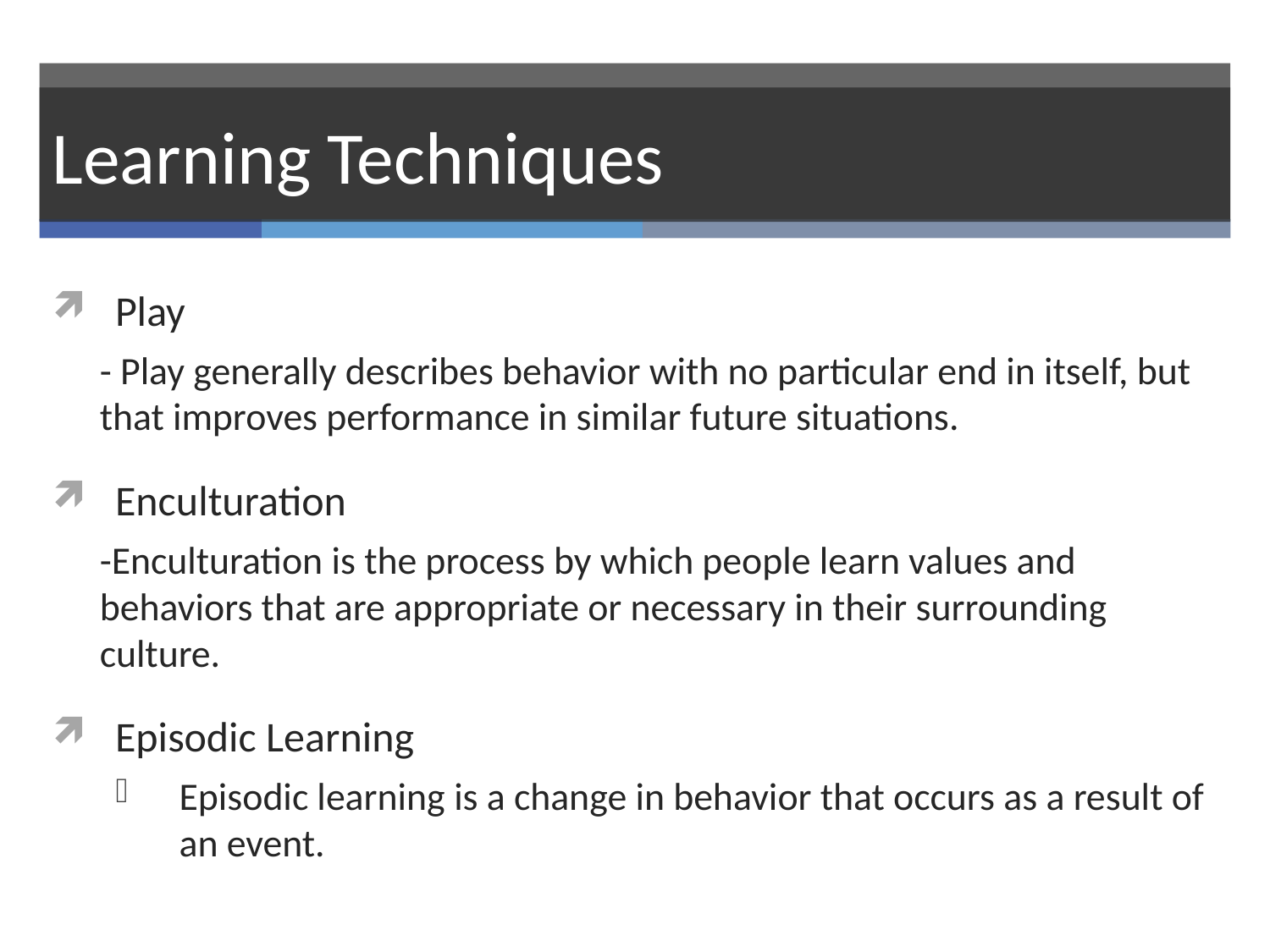

# Learning Techniques
Play
- Play generally describes behavior with no particular end in itself, but that improves performance in similar future situations.
Enculturation
-Enculturation is the process by which people learn values and behaviors that are appropriate or necessary in their surrounding culture.
Episodic Learning
Episodic learning is a change in behavior that occurs as a result of an event.